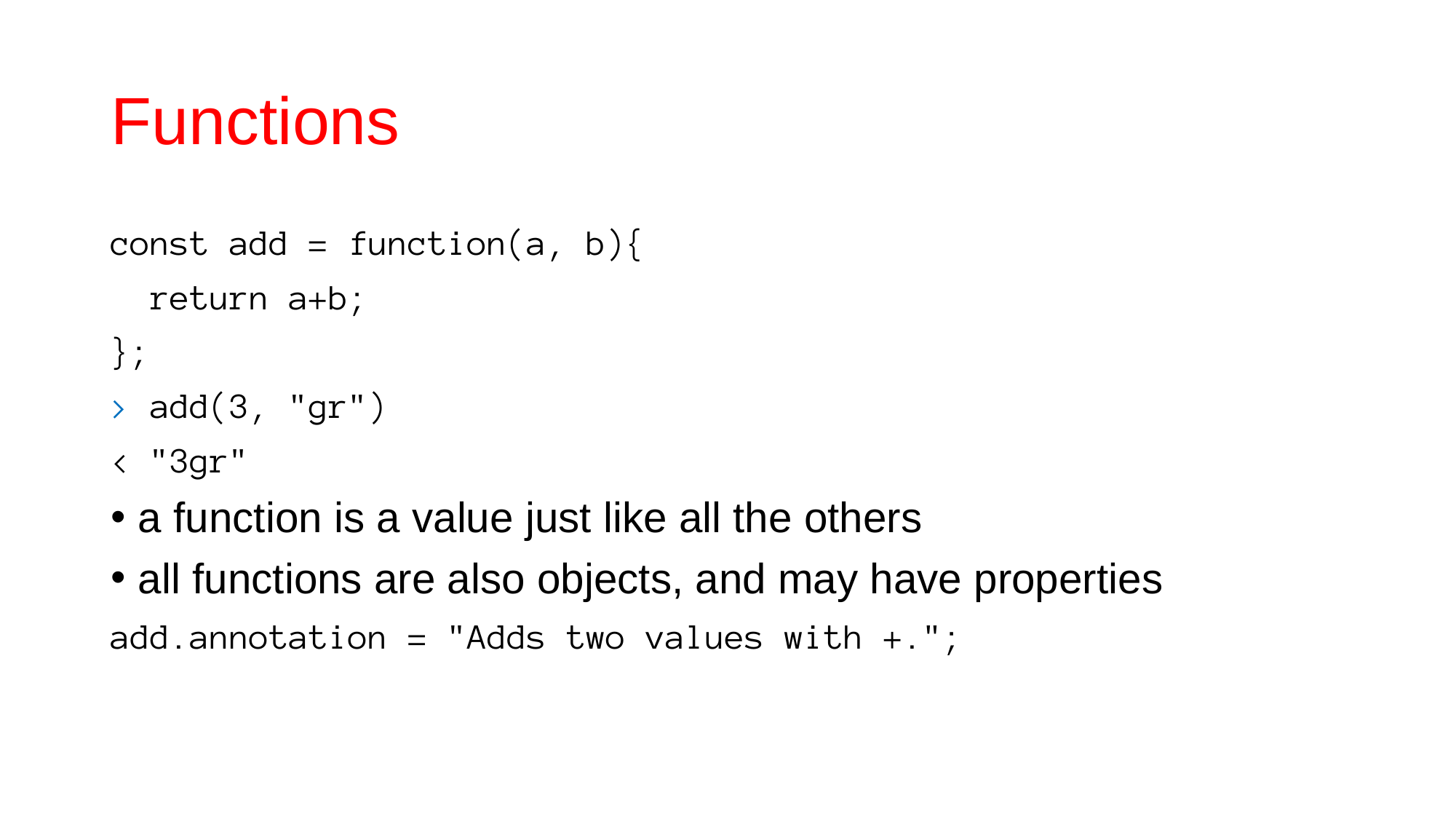

# Functions
const add = function(a, b){
  return a+b;
};
> add(3, "gr")
< "3gr"
a function is a value just like all the others
all functions are also objects, and may have properties
add.annotation = "Adds two values with +.";